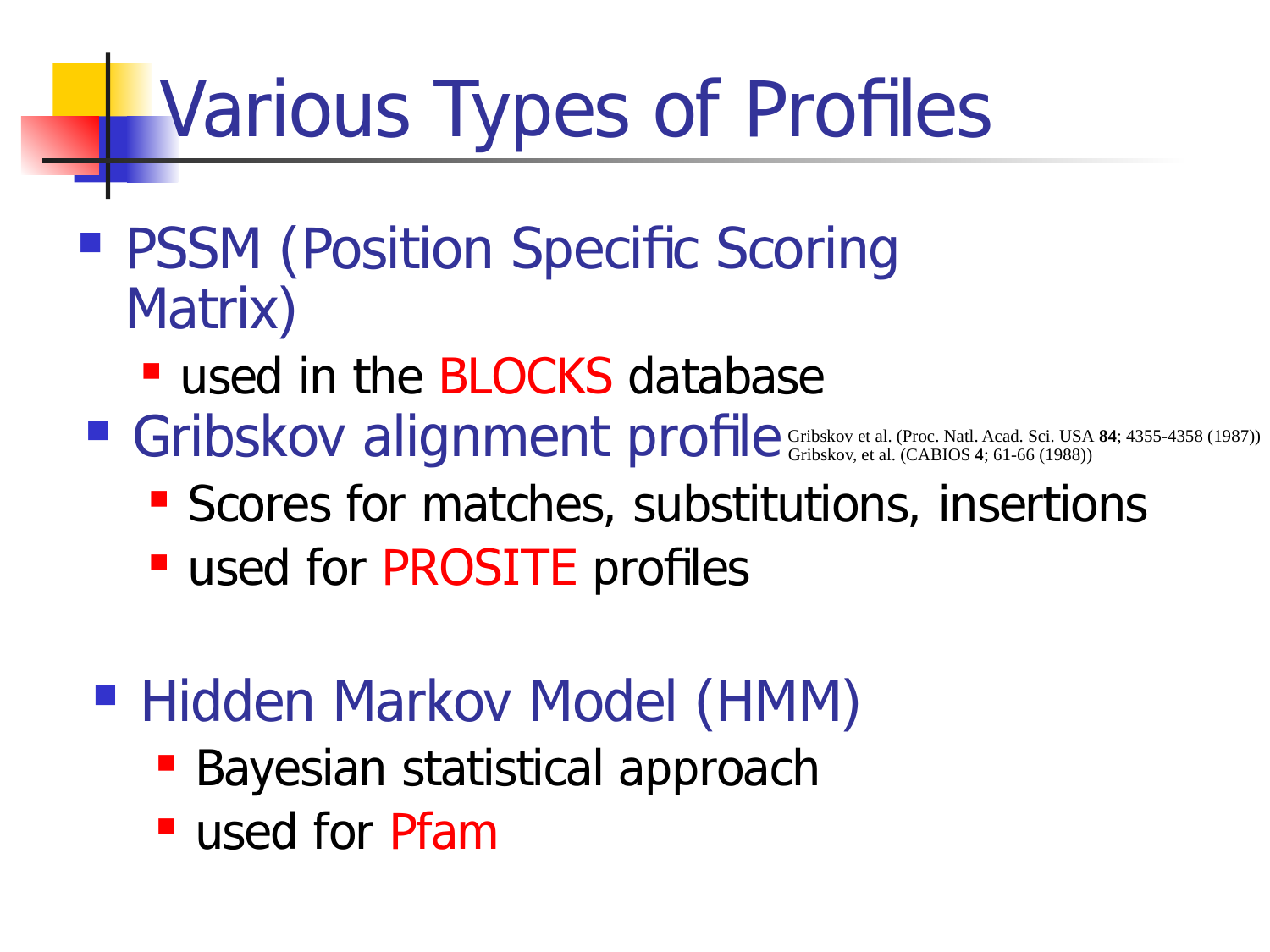

# Various Types of Profiles
PSSM (Position Specific Scoring Matrix)
used in the BLOCKS database
Gribskov alignment profile
Scores for matches, substitutions, insertions
used for PROSITE profiles
Gribskov et al. (Proc. Natl. Acad. Sci. USA 84; 4355-4358 (1987))
Gribskov, et al. (CABIOS 4; 61-66 (1988))
Hidden Markov Model (HMM)
Bayesian statistical approach
used for Pfam